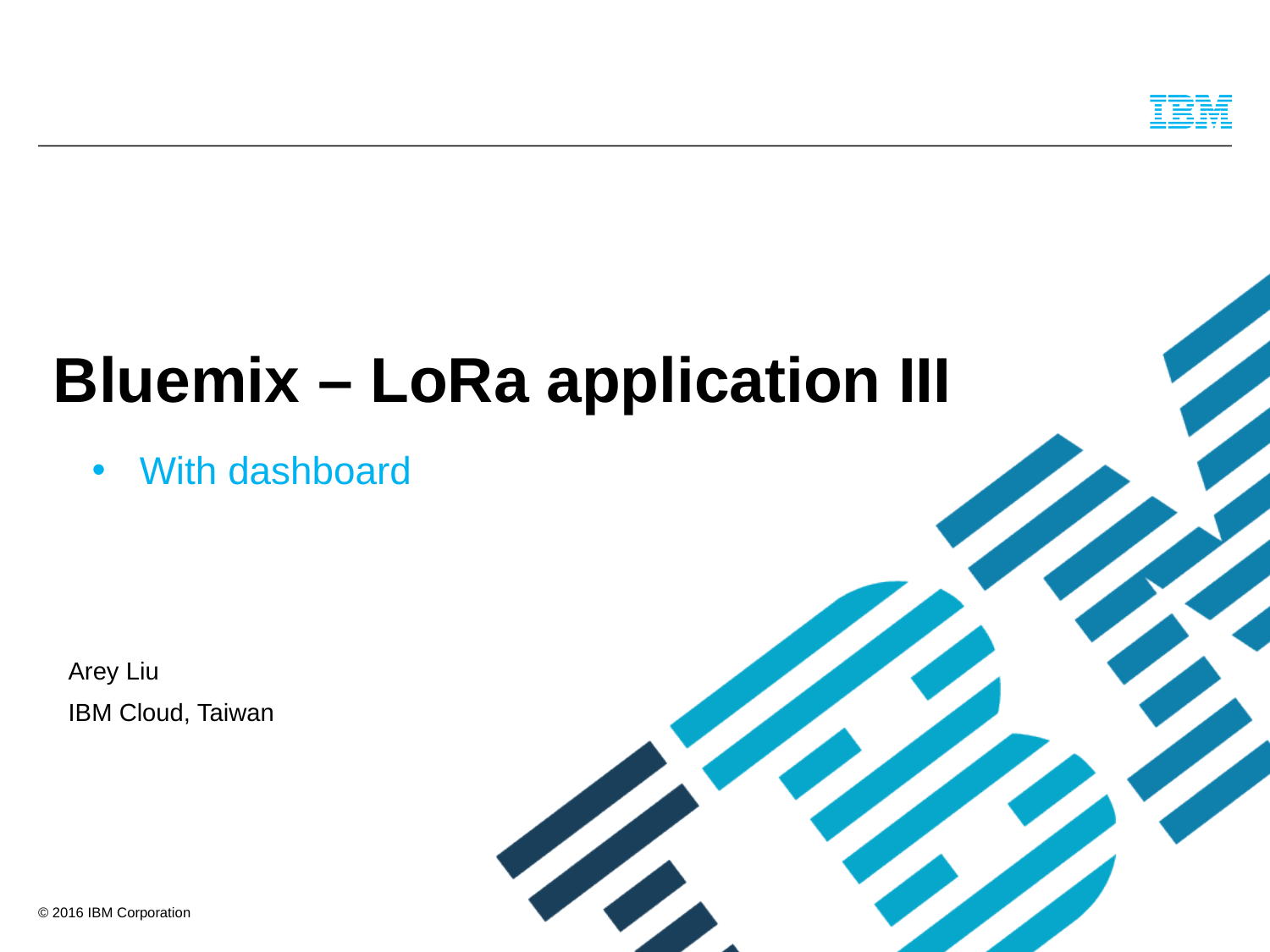

# Bluemix – LoRa application III
With dashboard
Arey Liu
IBM Cloud, Taiwan